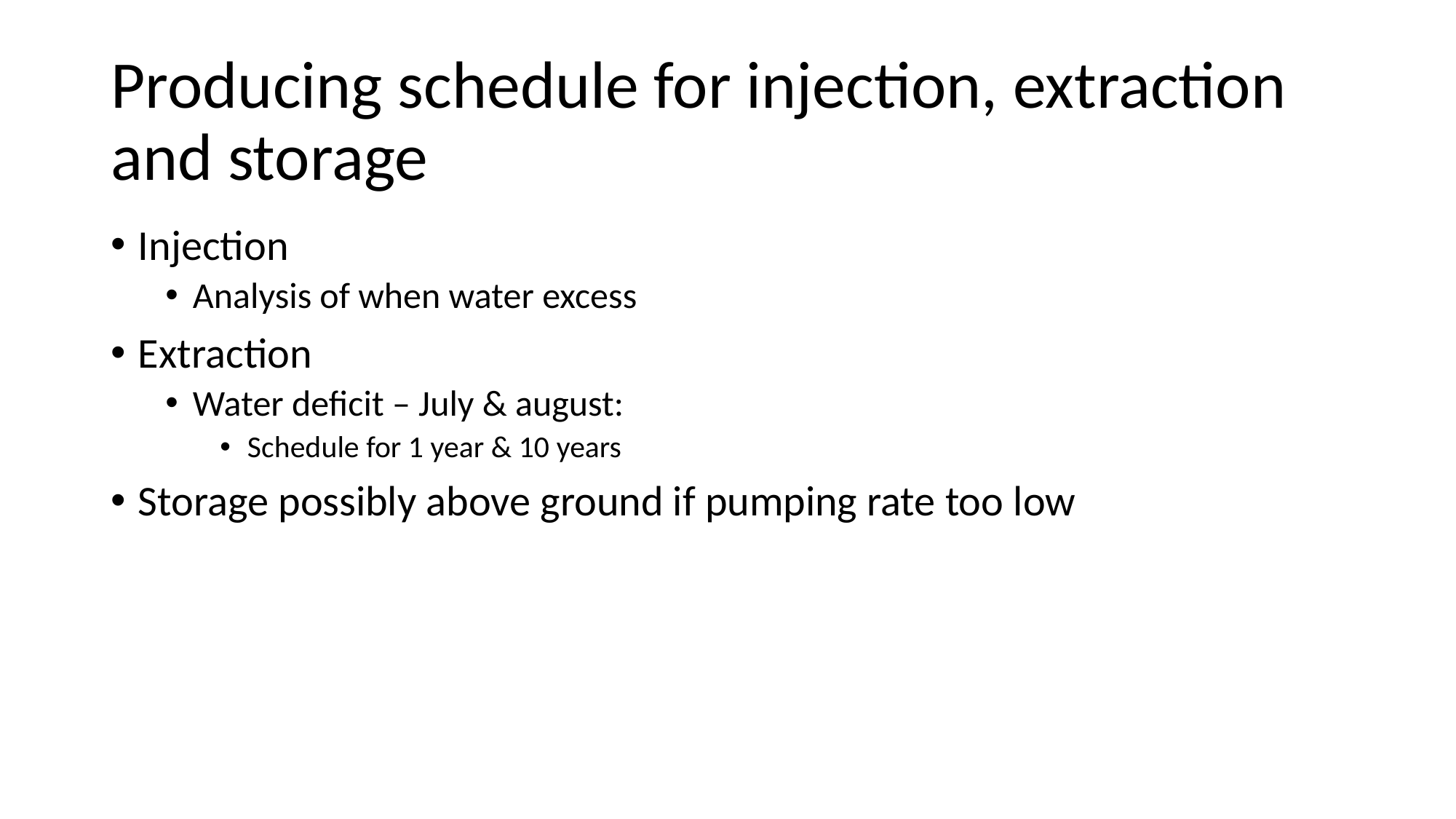

# Producing schedule for injection, extraction and storage
Injection
Analysis of when water excess
Extraction
Water deficit – July & august:
Schedule for 1 year & 10 years
Storage possibly above ground if pumping rate too low